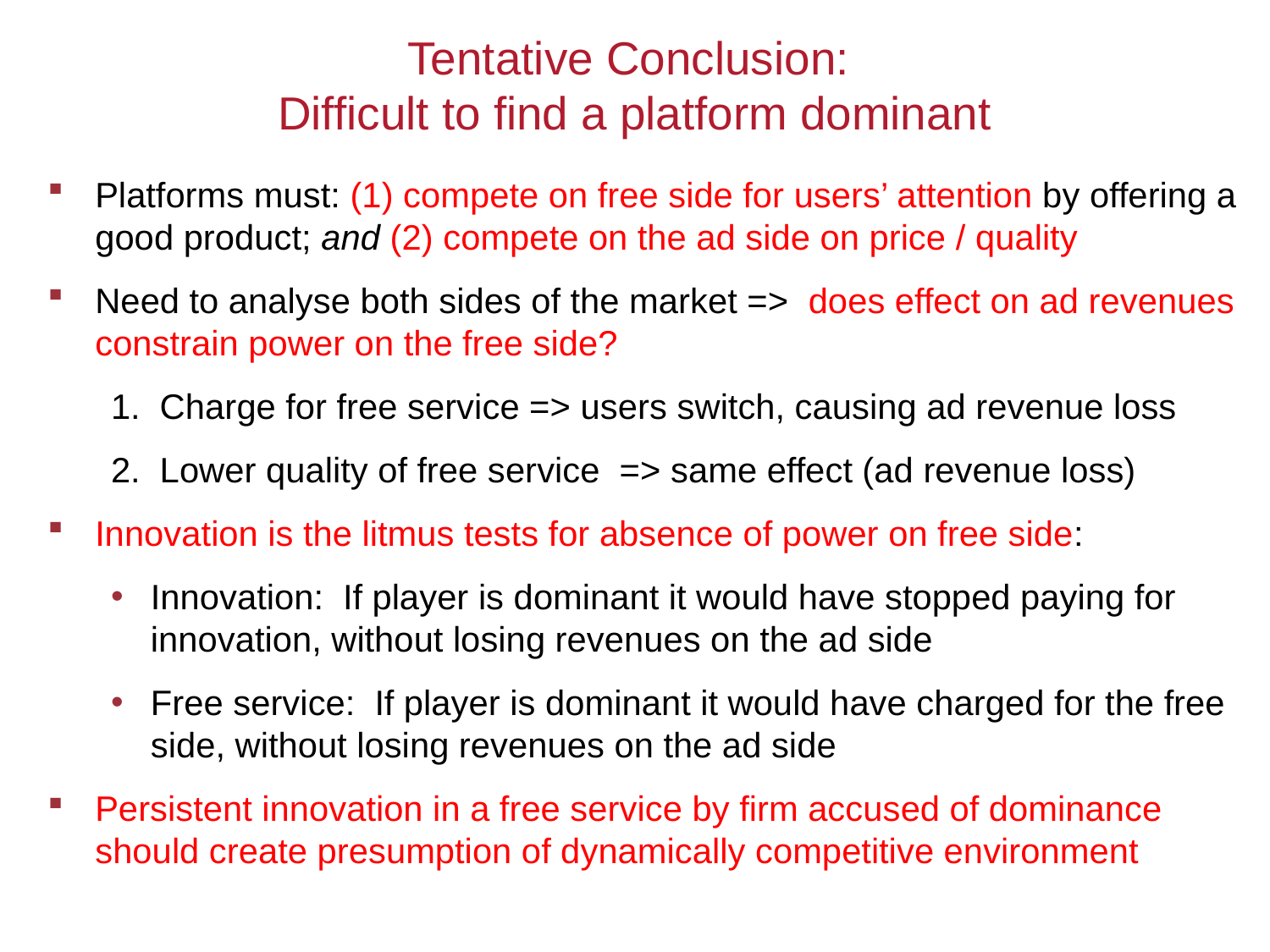

# Tentative Conclusion: Difficult to find a platform dominant
Platforms must: (1) compete on free side for users’ attention by offering a good product; and (2) compete on the ad side on price / quality
Need to analyse both sides of the market =>  does effect on ad revenues constrain power on the free side?
1.  Charge for free service => users switch, causing ad revenue loss
2.  Lower quality of free service  => same effect (ad revenue loss)
Innovation is the litmus tests for absence of power on free side:
Innovation:  If player is dominant it would have stopped paying for innovation, without losing revenues on the ad side
Free service:  If player is dominant it would have charged for the free side, without losing revenues on the ad side
Persistent innovation in a free service by firm accused of dominance should create presumption of dynamically competitive environment